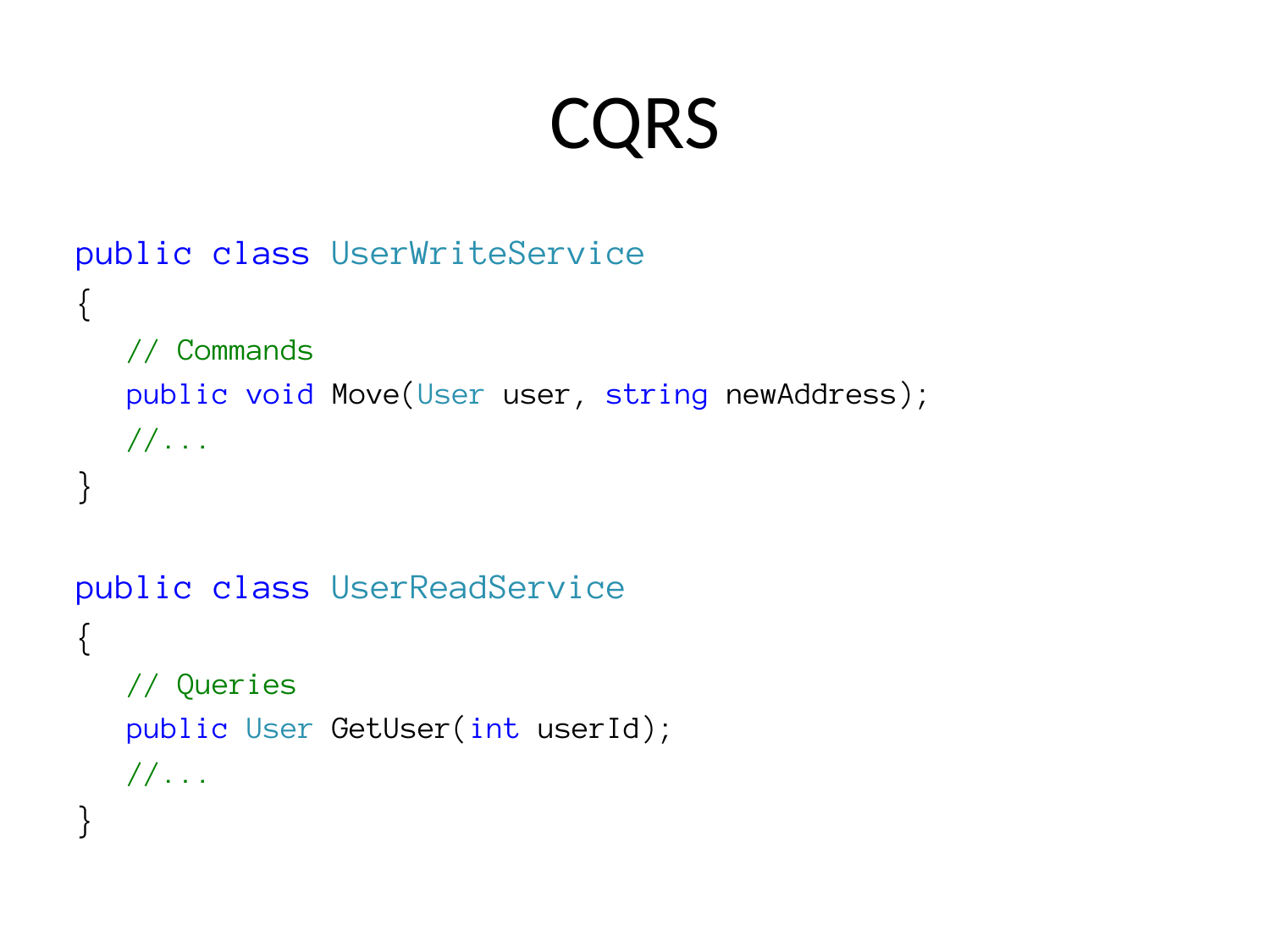

# CQRS
public class UserWriteService
{
// Commands
public void Move(User user, string newAddress);
//...
}

public class UserReadService
{
// Queries
public User GetUser(int userId);
//...
}